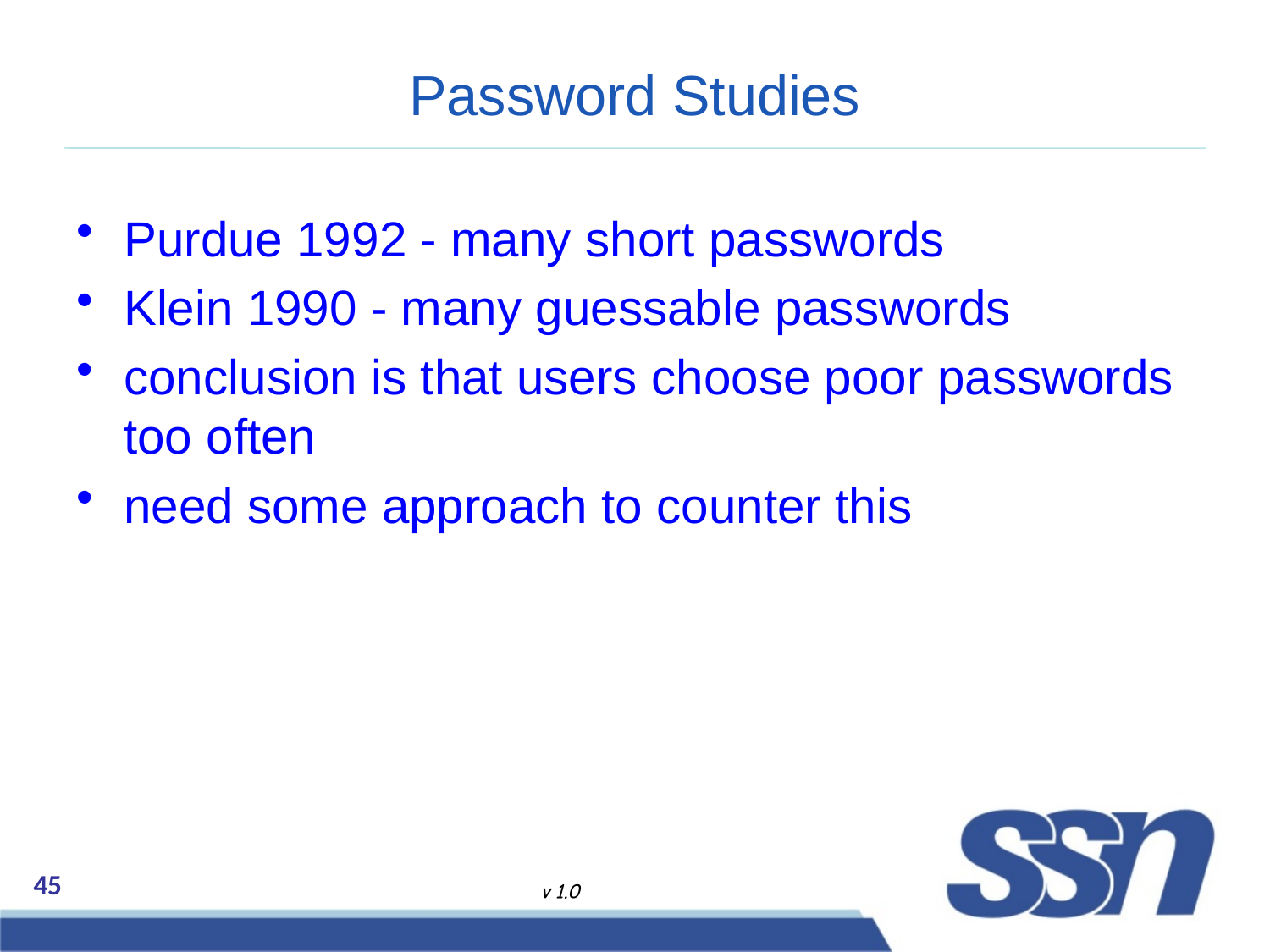

# Password Studies
Purdue 1992 - many short passwords
Klein 1990 - many guessable passwords
conclusion is that users choose poor passwords too often
need some approach to counter this